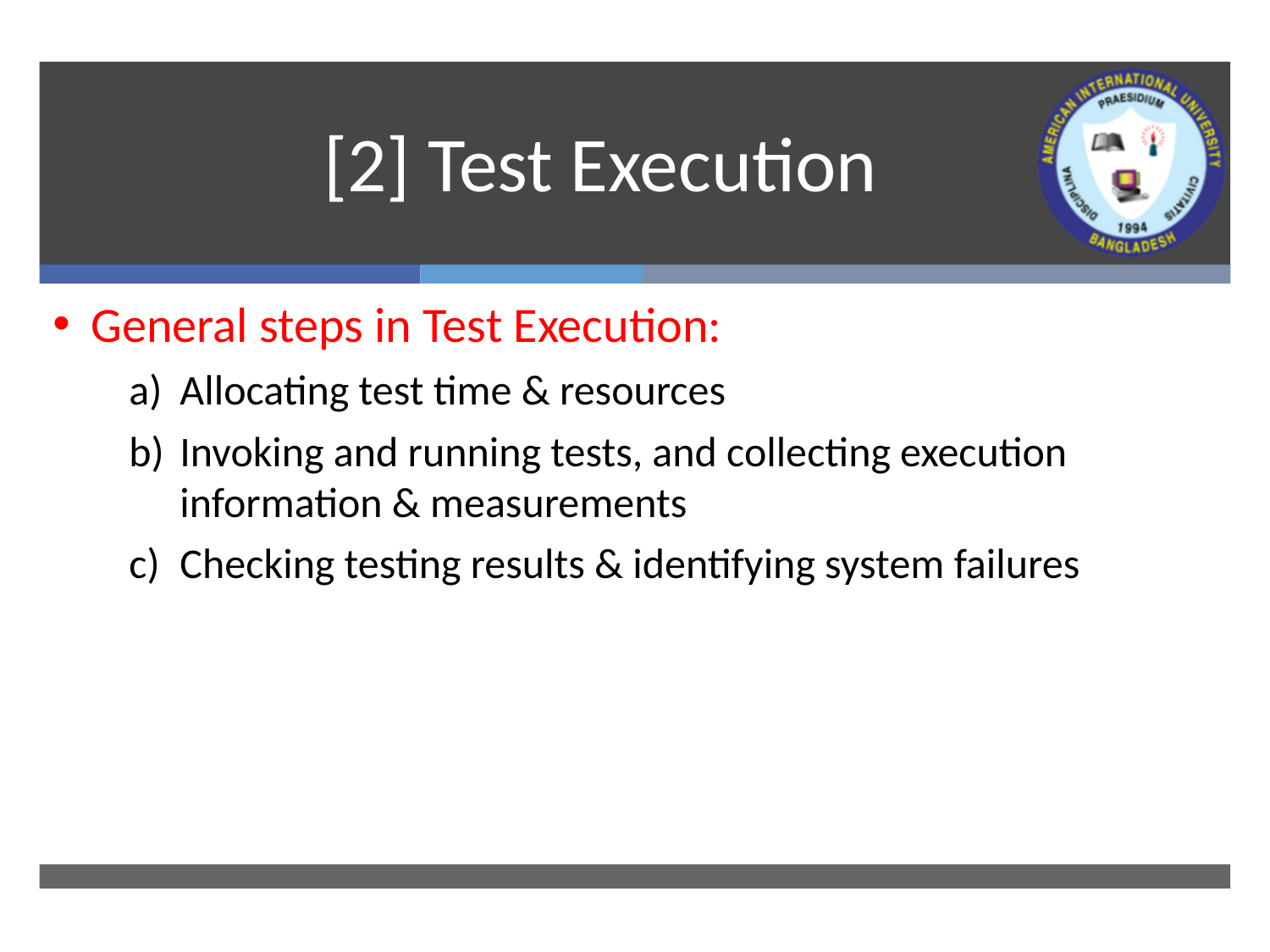

# [2] Test Execution
General steps in Test Execution:
Allocating test time & resources
Invoking and running tests, and collecting execution information & measurements
Checking testing results & identifying system failures